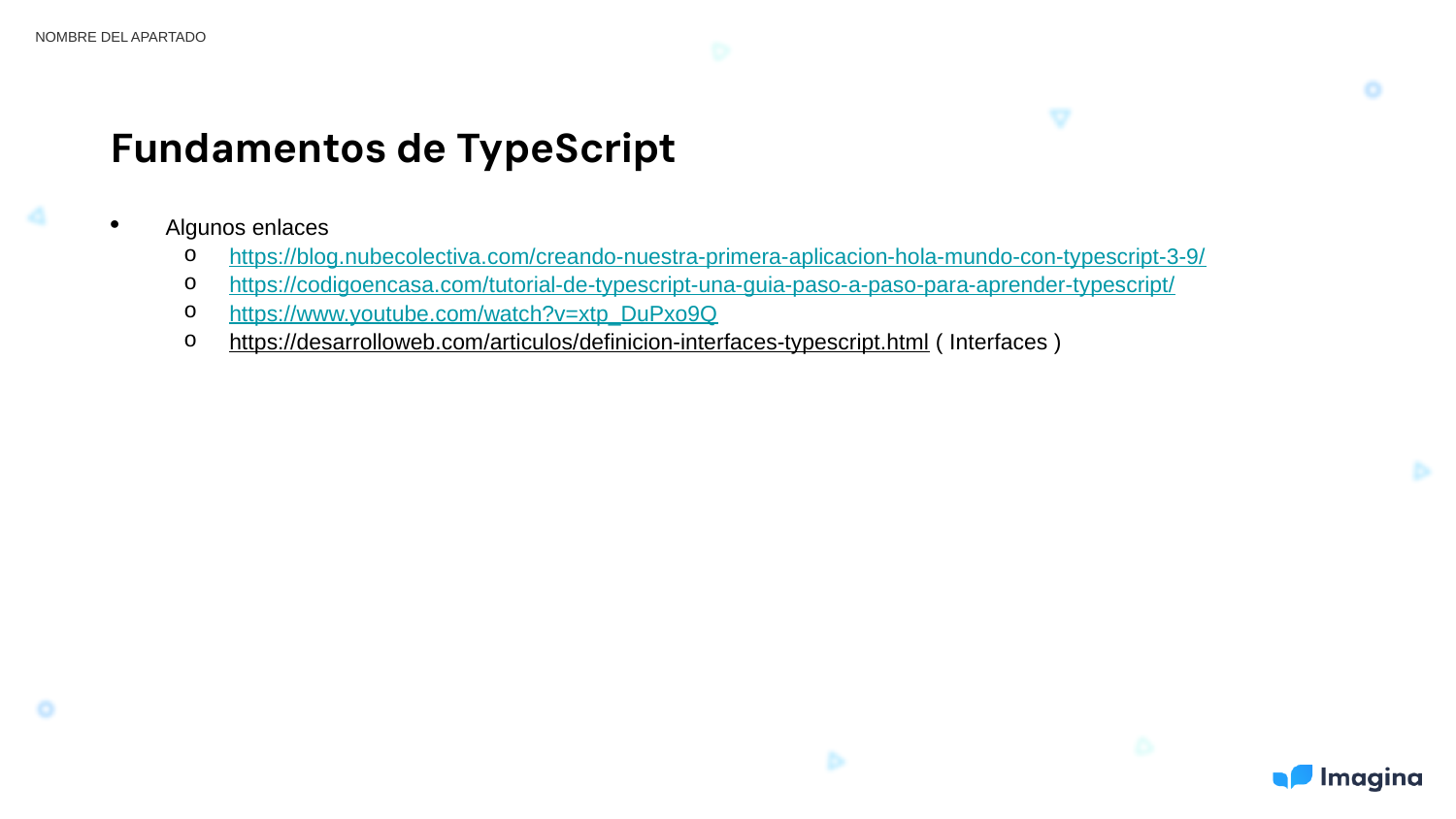

NOMBRE DEL APARTADO
Fundamentos de TypeScript
Algunos enlaces
https://blog.nubecolectiva.com/creando-nuestra-primera-aplicacion-hola-mundo-con-typescript-3-9/
https://codigoencasa.com/tutorial-de-typescript-una-guia-paso-a-paso-para-aprender-typescript/
https://www.youtube.com/watch?v=xtp_DuPxo9Q
https://desarrolloweb.com/articulos/definicion-interfaces-typescript.html ( Interfaces )